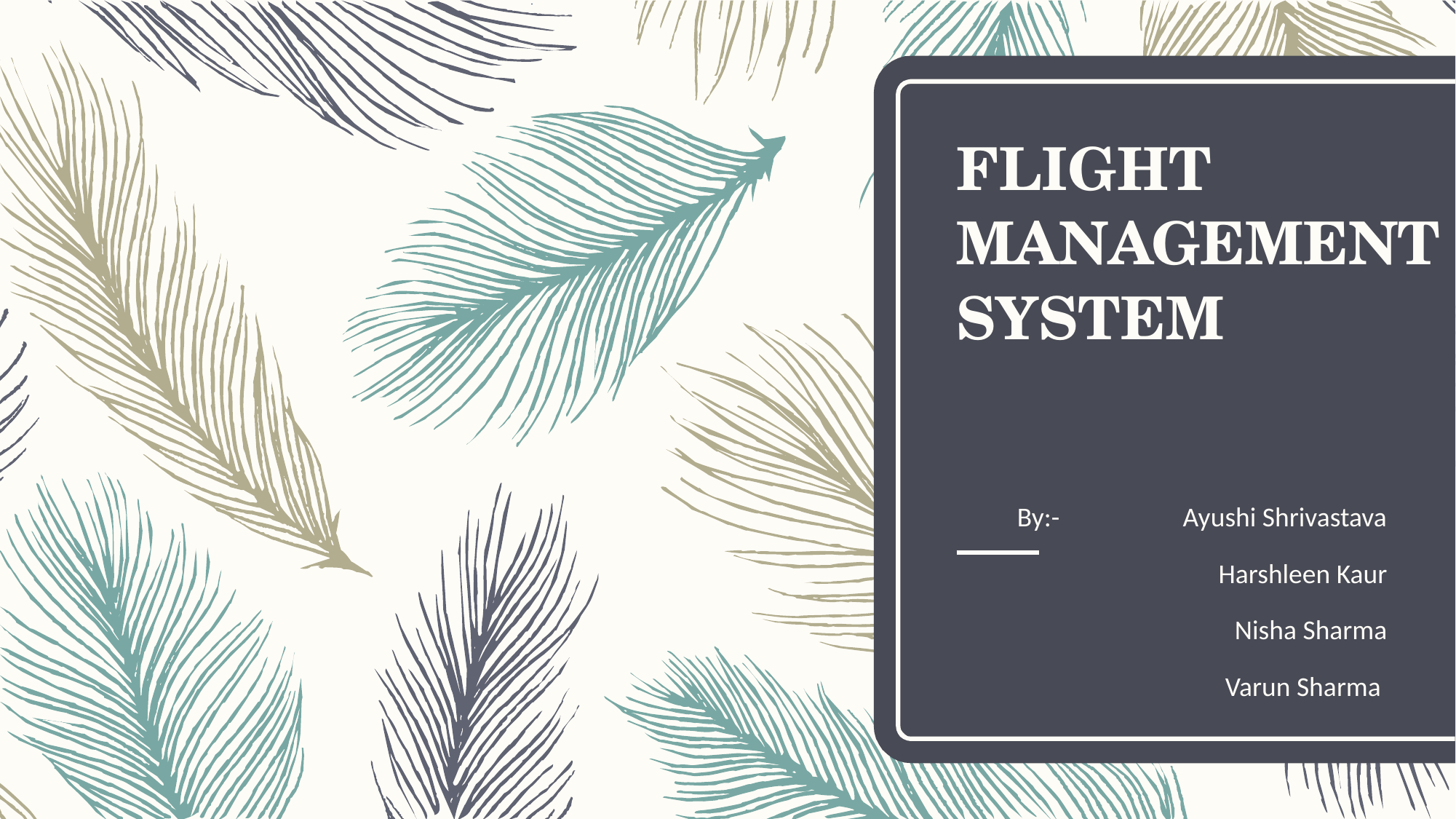

# FLIGHT MANAGEMENT SYSTEM
By:-                    Ayushi Shrivastava
Harshleen Kaur
Nisha Sharma
Varun Sharma